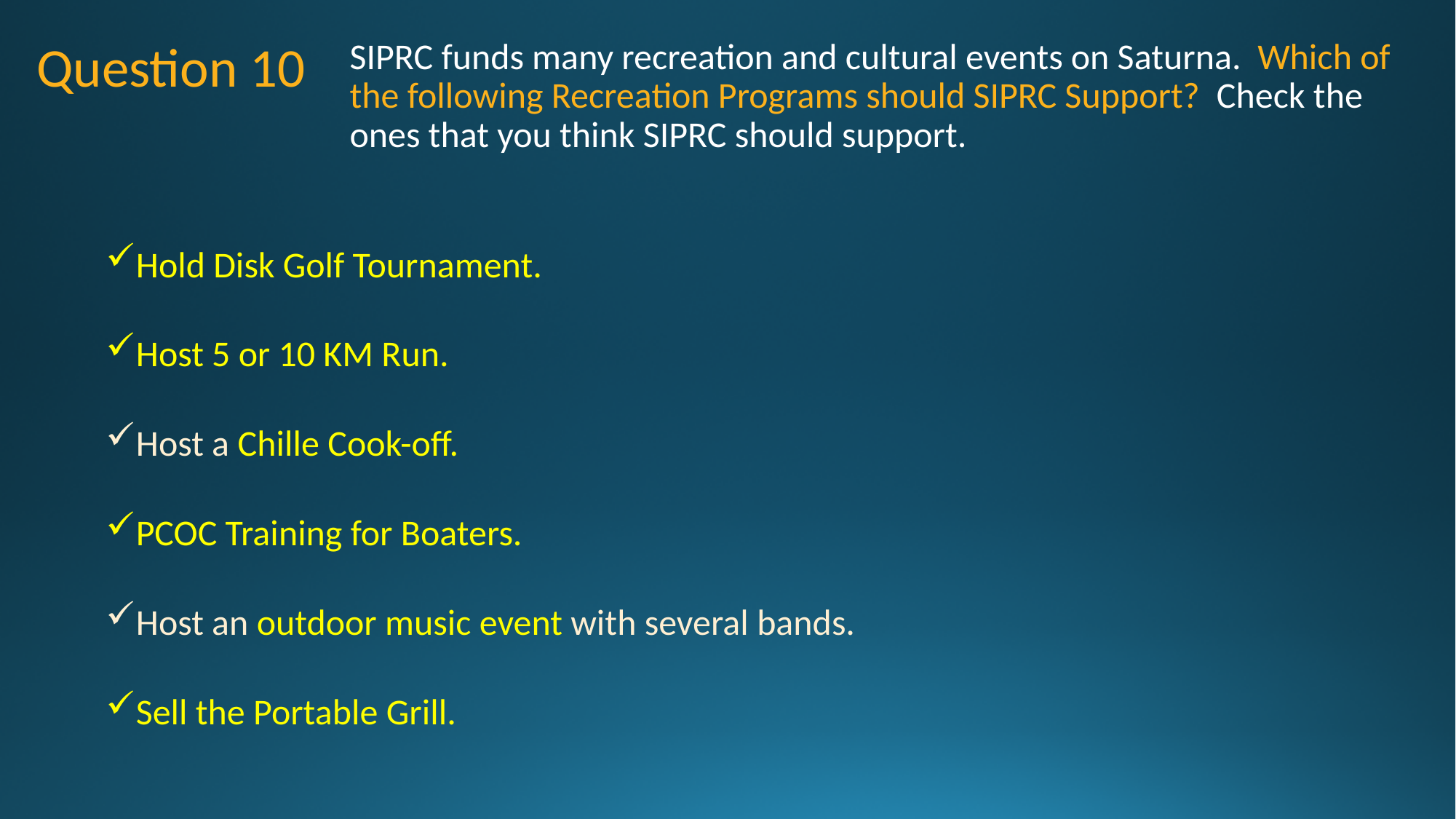

Question 10
# SIPRC funds many recreation and cultural events on Saturna.  Which of the following Recreation Programs should SIPRC Support?  Check the ones that you think SIPRC should support.
Hold Disk Golf Tournament.
Host 5 or 10 KM Run.
Host a Chille Cook-off.
PCOC Training for Boaters.
Host an outdoor music event with several bands.
Sell the Portable Grill.